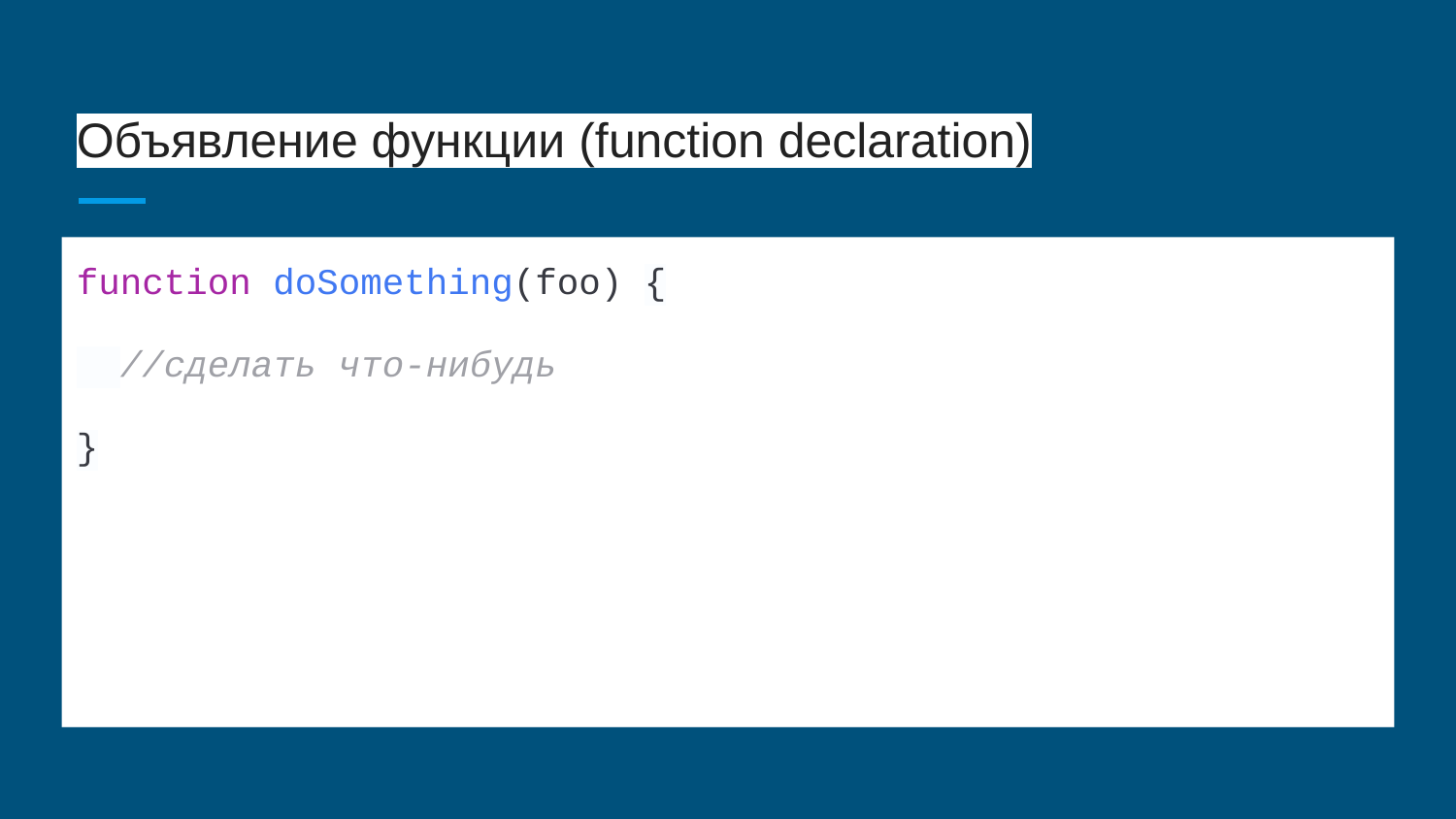

# Объявление функции (function declaration)
function doSomething(foo) {
  //сделать что-нибудь
}